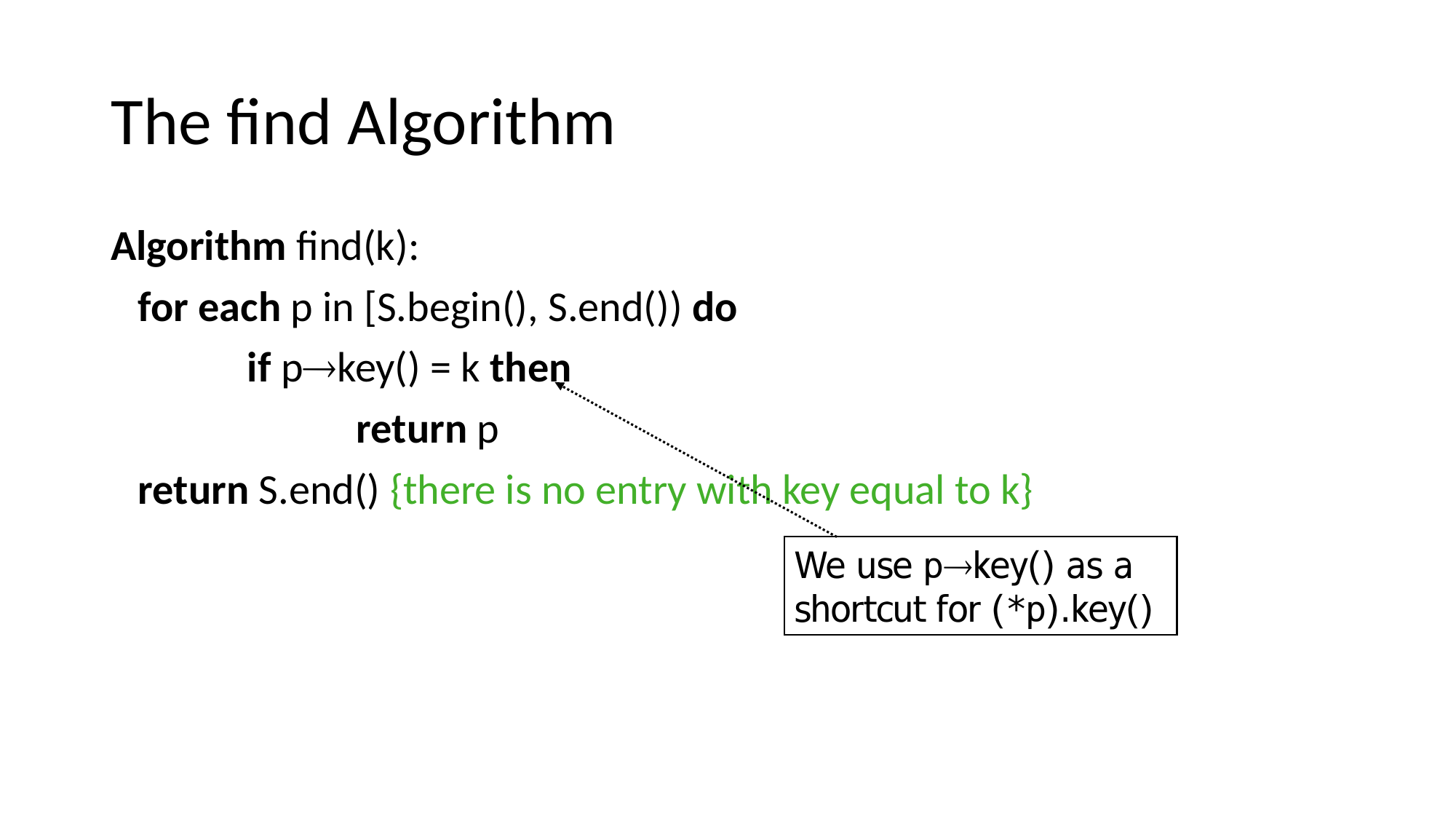

# The find Algorithm
Algorithm find(k):
	for each p in [S.begin(), S.end()) do
		if p→key() = k then
			return p
	return S.end() {there is no entry with key equal to k}
We use p→key() as a
shortcut for (*p).key()